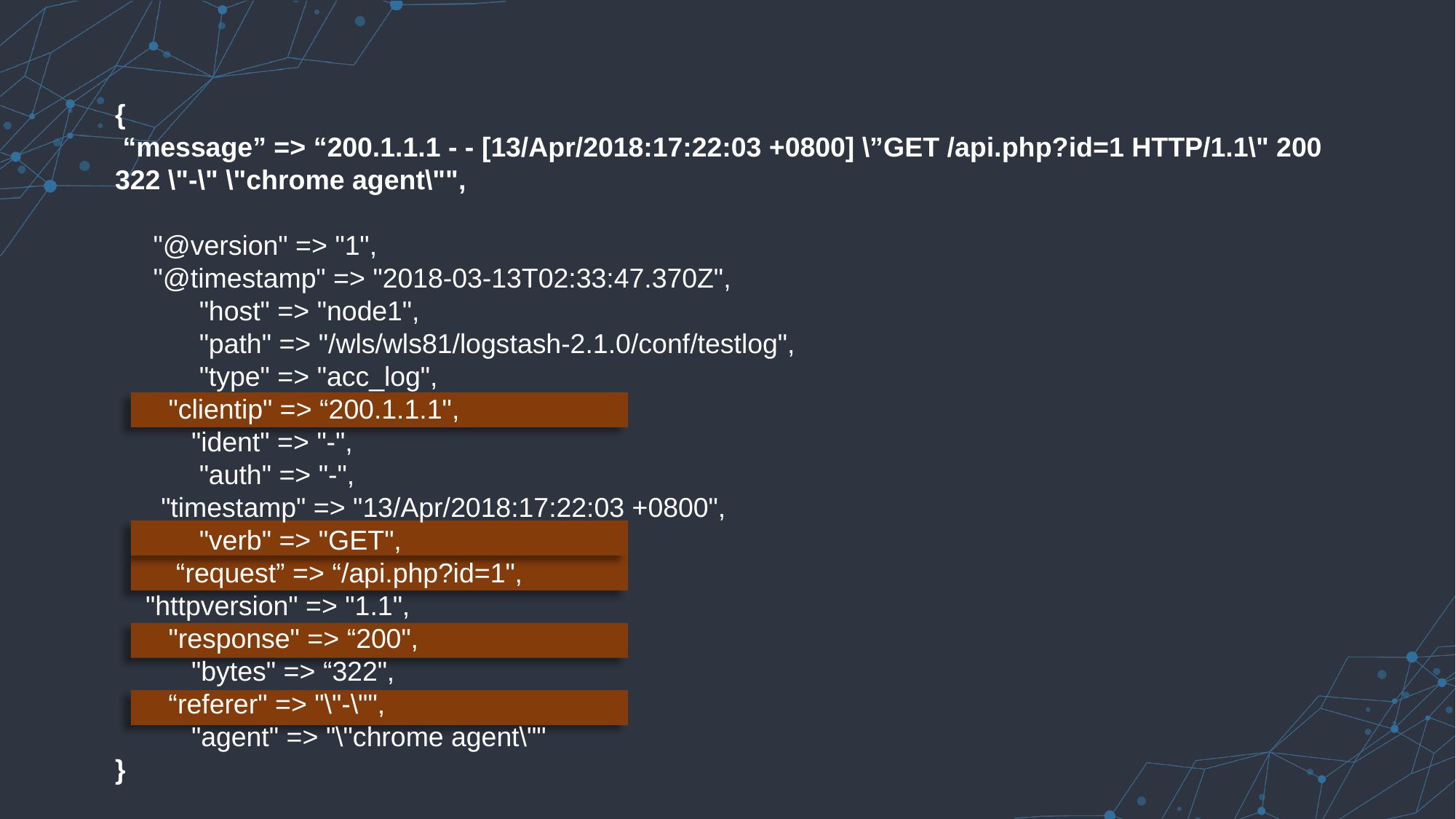

{
 “message” => “200.1.1.1 - - [13/Apr/2018:17:22:03 +0800] \”GET /api.php?id=1 HTTP/1.1\" 200 322 \"-\" \"chrome agent\"",

     "@version" => "1",
     "@timestamp" => "2018-03-13T02:33:47.370Z",
           "host" => "node1",
           "path" => "/wls/wls81/logstash-2.1.0/conf/testlog",
           "type" => "acc_log",
       "clientip" => “200.1.1.1",
          "ident" => "-",
           "auth" => "-",
      "timestamp" => "13/Apr/2018:17:22:03 +0800",
           "verb" => "GET",
        “request” => “/api.php?id=1",
    "httpversion" => "1.1",
       "response" => “200",
          "bytes" => “322",
       “referer" => "\"-\"",
          "agent" => "\"chrome agent\""
}